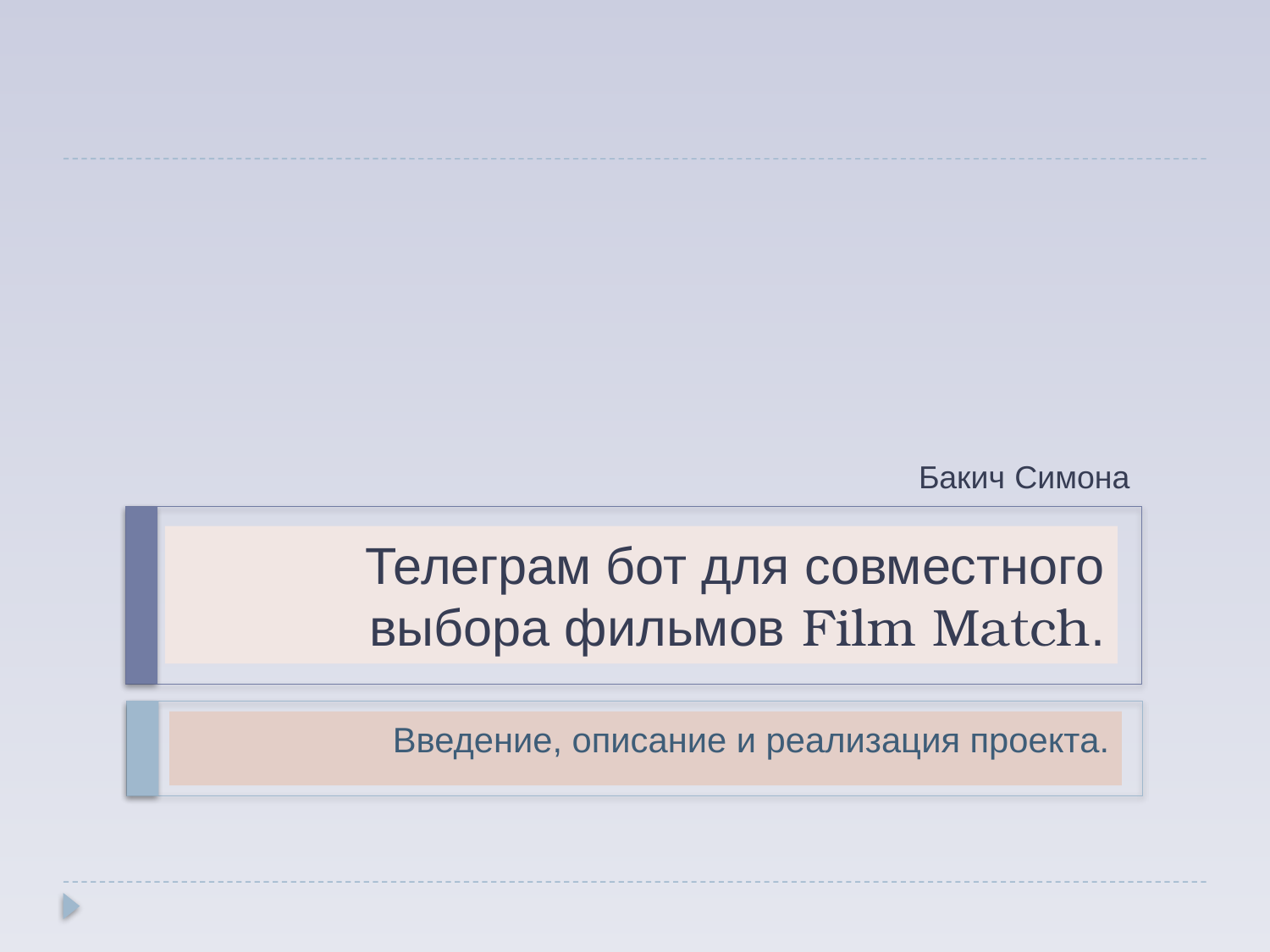

Бакич Симона
# Телеграм бот для совместного выбора фильмов Film Match.
Введение, описание и реализация проекта.